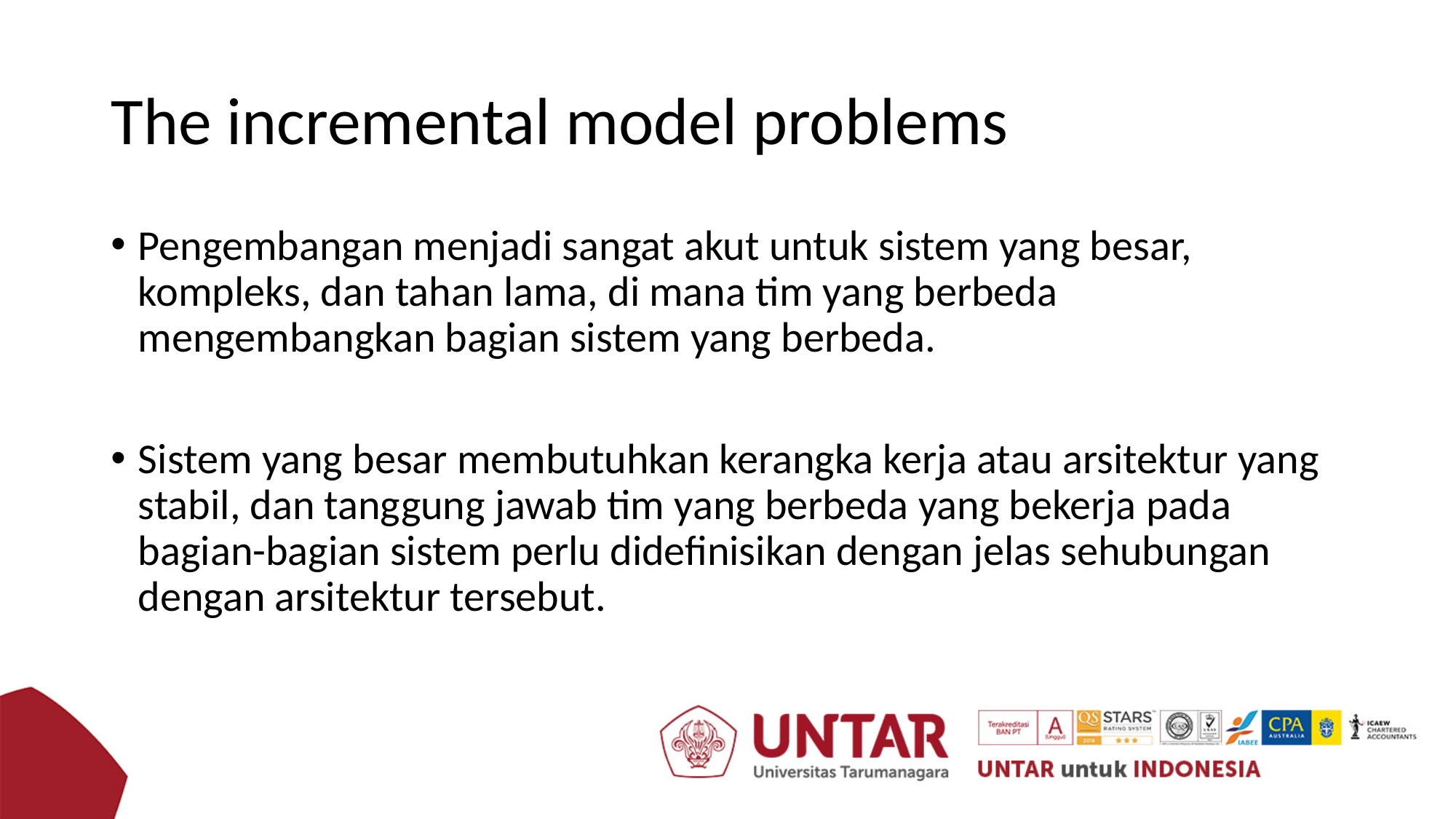

# The incremental model problems
Pengembangan menjadi sangat akut untuk sistem yang besar, kompleks, dan tahan lama, di mana tim yang berbeda mengembangkan bagian sistem yang berbeda.

Sistem yang besar membutuhkan kerangka kerja atau arsitektur yang stabil, dan tanggung jawab tim yang berbeda yang bekerja pada bagian-bagian sistem perlu didefinisikan dengan jelas sehubungan dengan arsitektur tersebut.